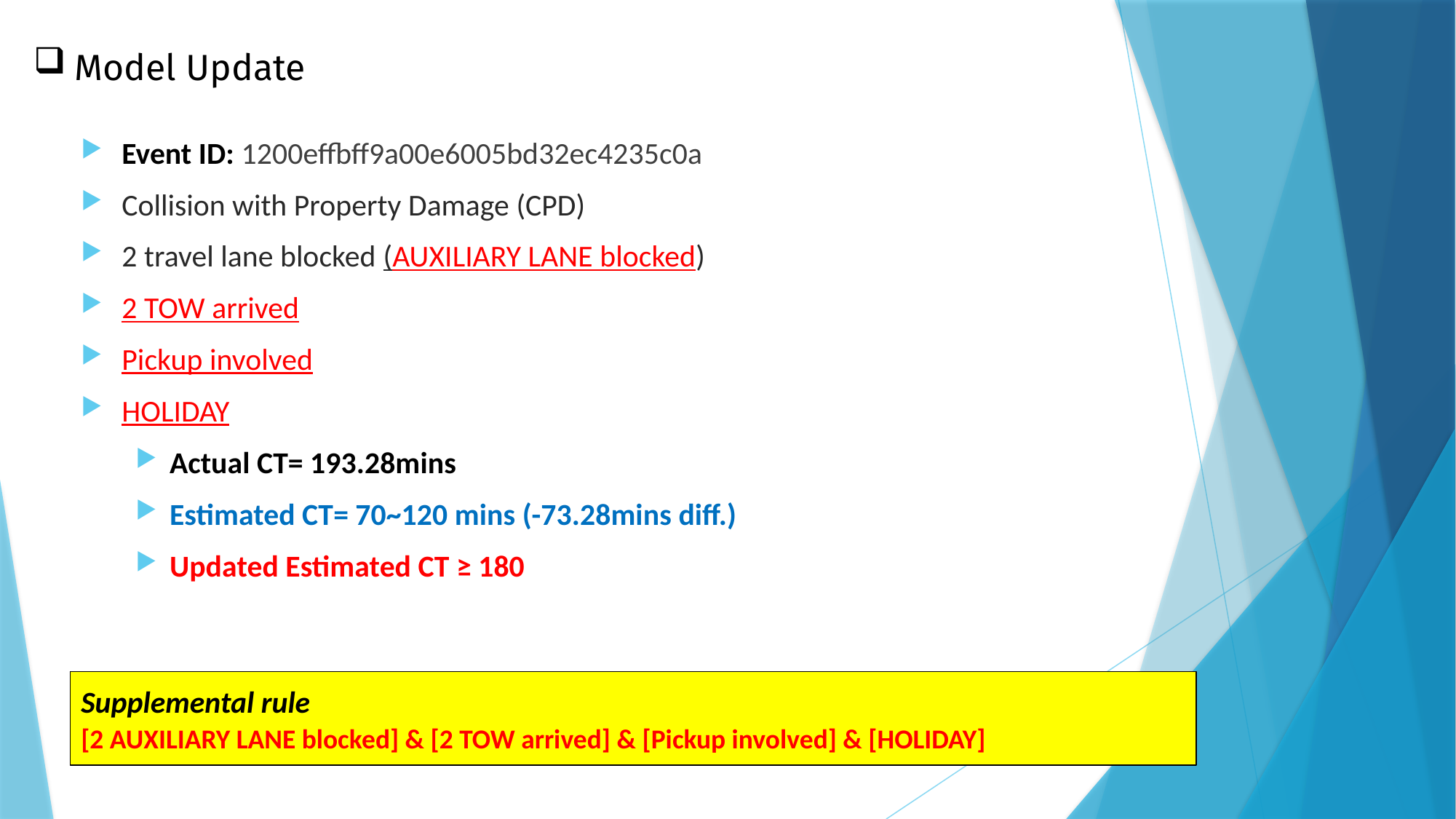

Model Update
Event ID: 1200effbff9a00e6005bd32ec4235c0a
Collision with Property Damage (CPD)
2 travel lane blocked (AUXILIARY LANE blocked)
2 TOW arrived
Pickup involved
HOLIDAY
Actual CT= 193.28mins
Estimated CT= 70~120 mins (-73.28mins diff.)
Updated Estimated CT ≥ 180
Supplemental rule
[2 AUXILIARY LANE blocked] & [2 TOW arrived] & [Pickup involved] & [HOLIDAY]
36